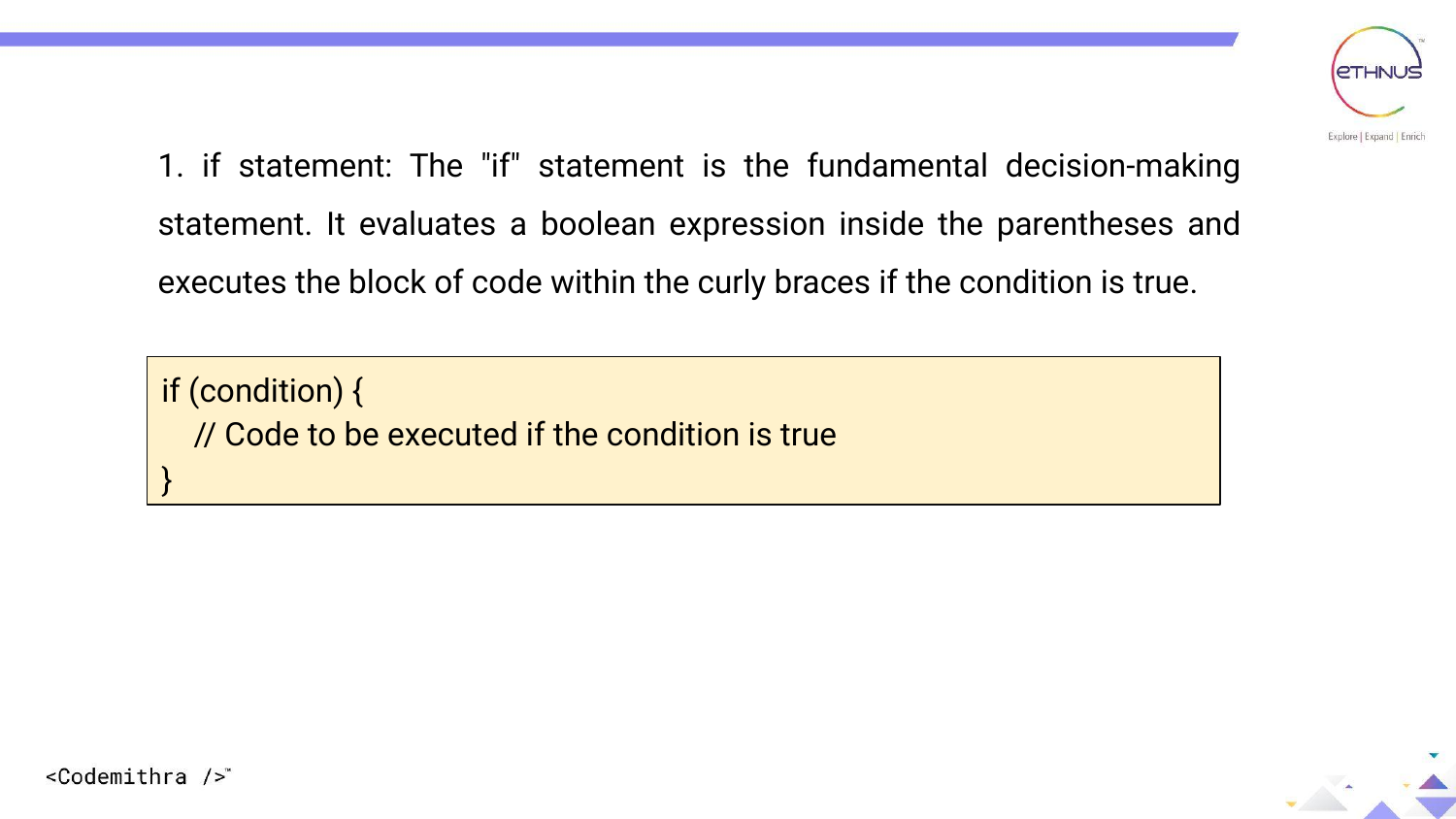

1. if statement: The "if" statement is the fundamental decision-making statement. It evaluates a boolean expression inside the parentheses and executes the block of code within the curly braces if the condition is true.

if (condition) {
    // Code to be executed if the condition is true
}